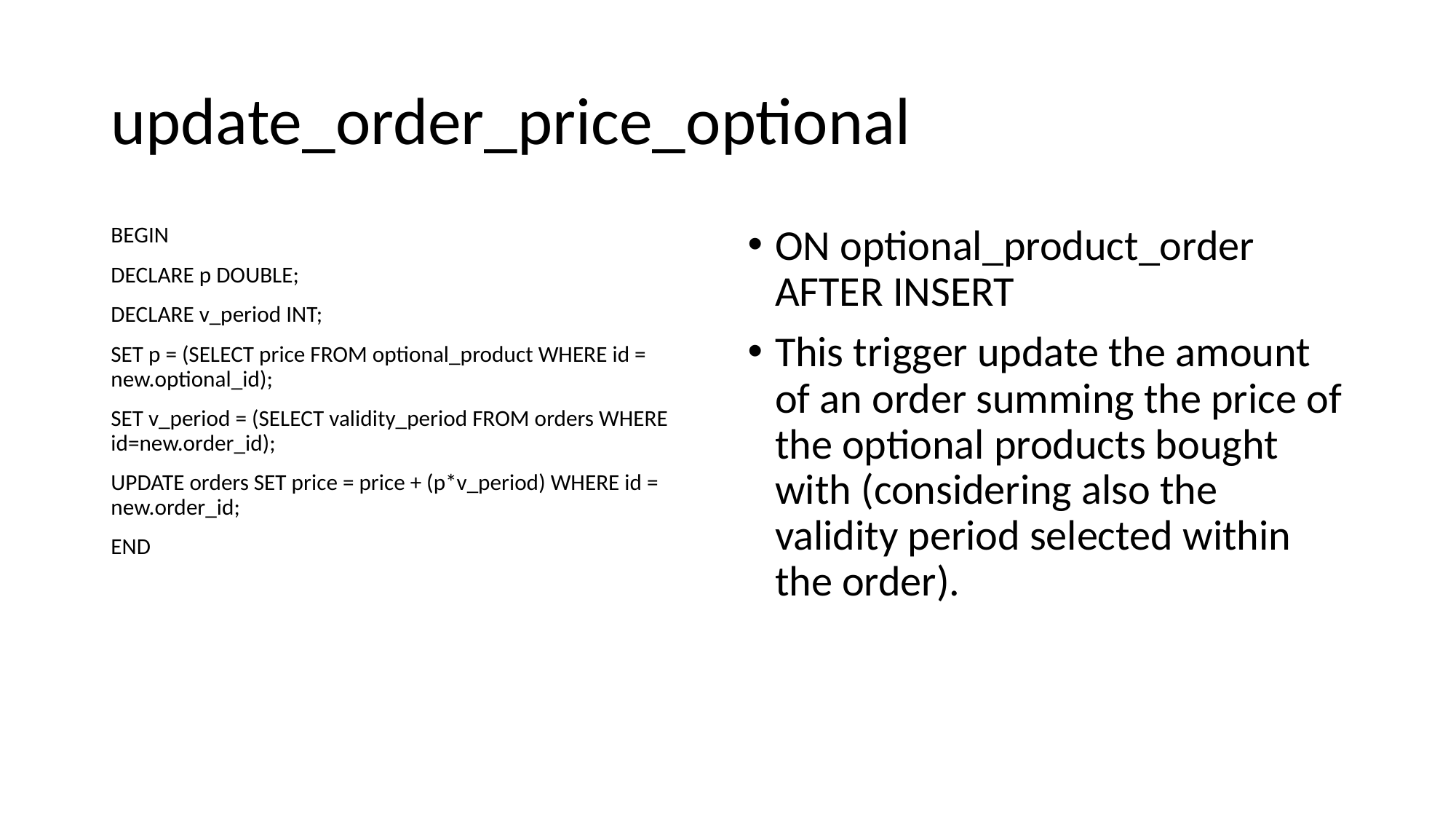

# update_order_price_optional
BEGIN
DECLARE p DOUBLE;
DECLARE v_period INT;
SET p = (SELECT price FROM optional_product WHERE id = new.optional_id);
SET v_period = (SELECT validity_period FROM orders WHERE id=new.order_id);
UPDATE orders SET price = price + (p*v_period) WHERE id = new.order_id;
END
ON optional_product_order AFTER INSERT
This trigger update the amount of an order summing the price of the optional products bought with (considering also the validity period selected within the order).